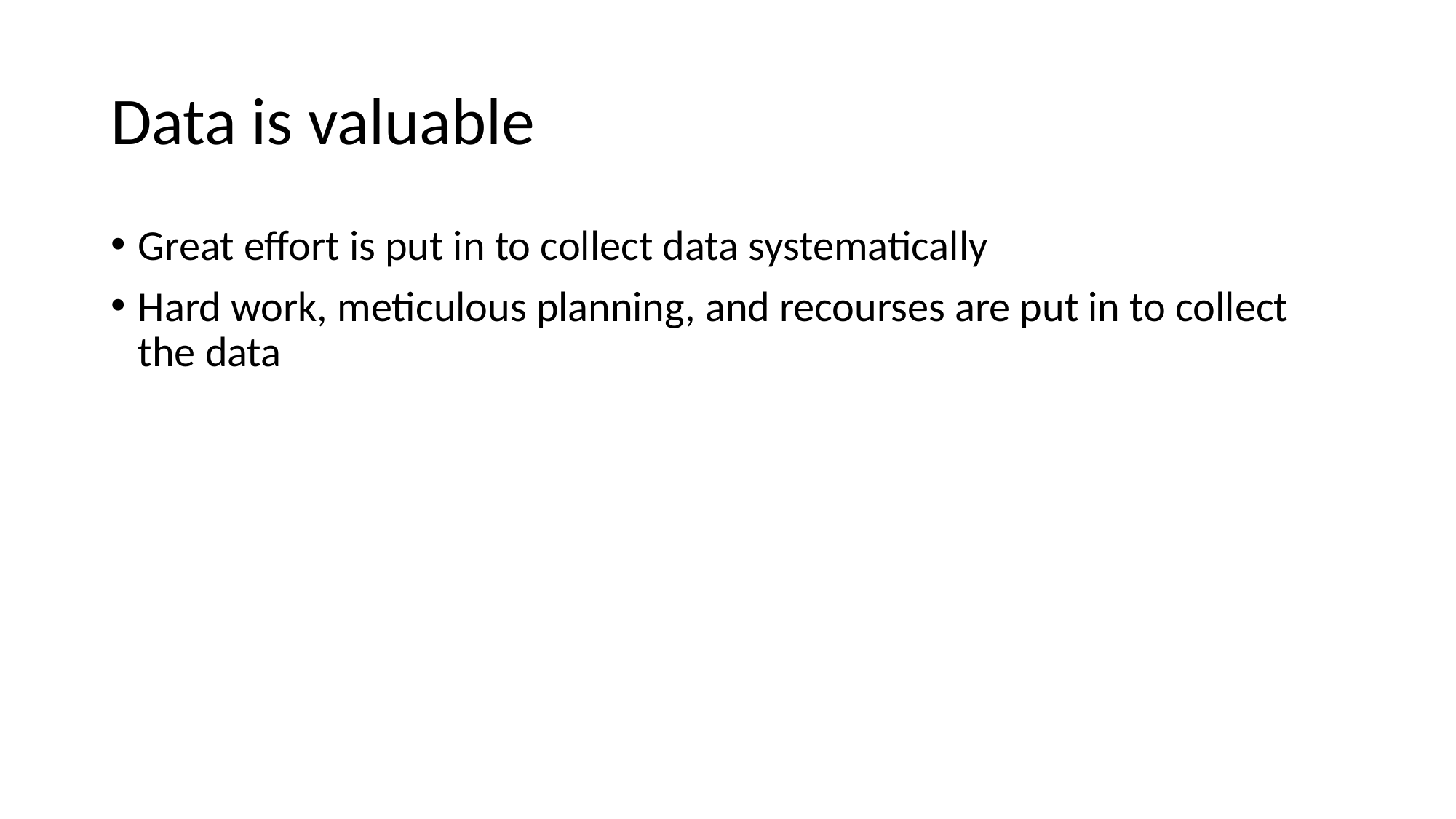

# Data is valuable
Great effort is put in to collect data systematically
Hard work, meticulous planning, and recourses are put in to collect the data